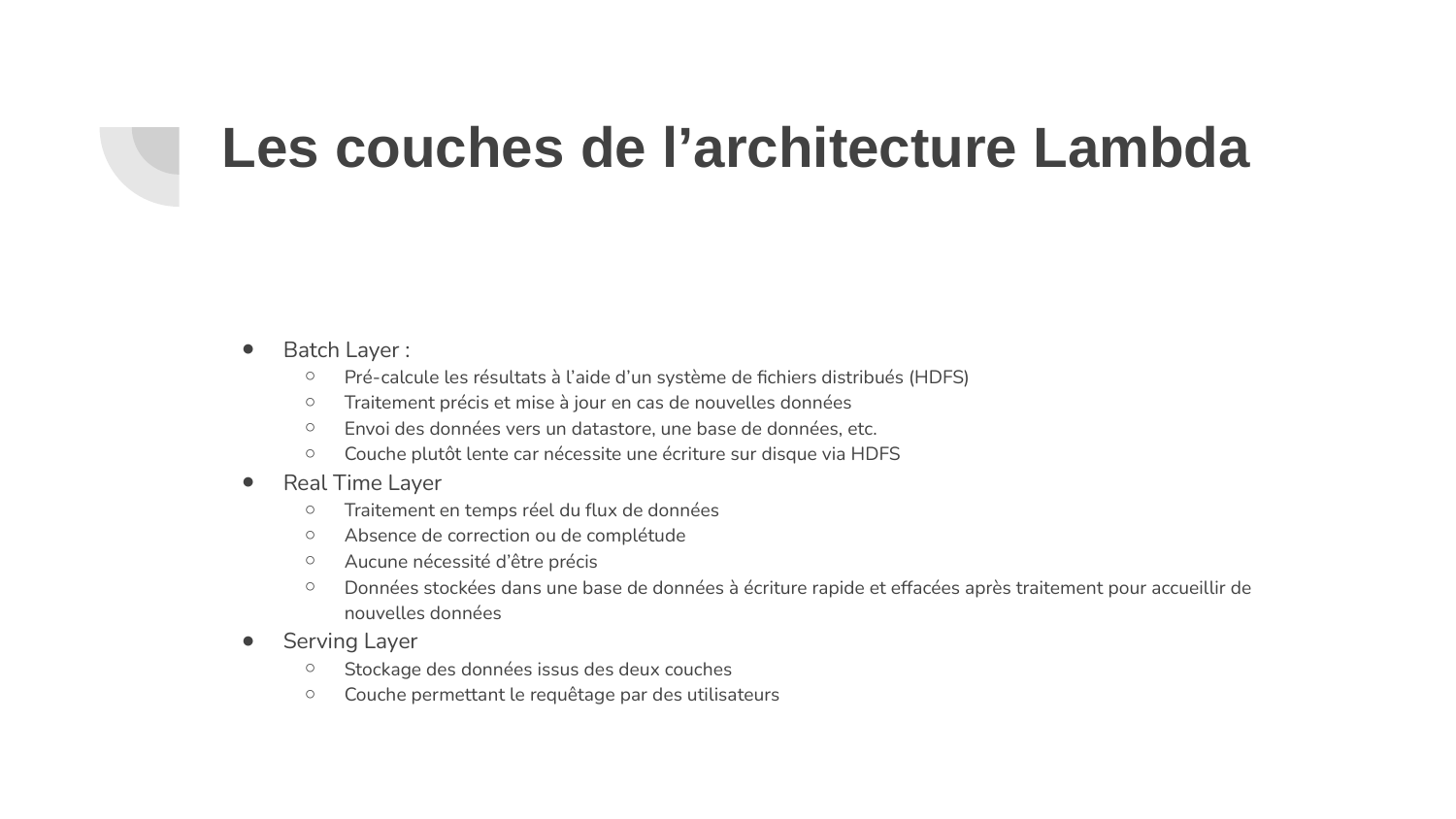

# Les couches de l’architecture Lambda
Batch Layer :
Pré-calcule les résultats à l’aide d’un système de fichiers distribués (HDFS)
Traitement précis et mise à jour en cas de nouvelles données
Envoi des données vers un datastore, une base de données, etc.
Couche plutôt lente car nécessite une écriture sur disque via HDFS
Real Time Layer
Traitement en temps réel du flux de données
Absence de correction ou de complétude
Aucune nécessité d’être précis
Données stockées dans une base de données à écriture rapide et effacées après traitement pour accueillir de nouvelles données
Serving Layer
Stockage des données issus des deux couches
Couche permettant le requêtage par des utilisateurs